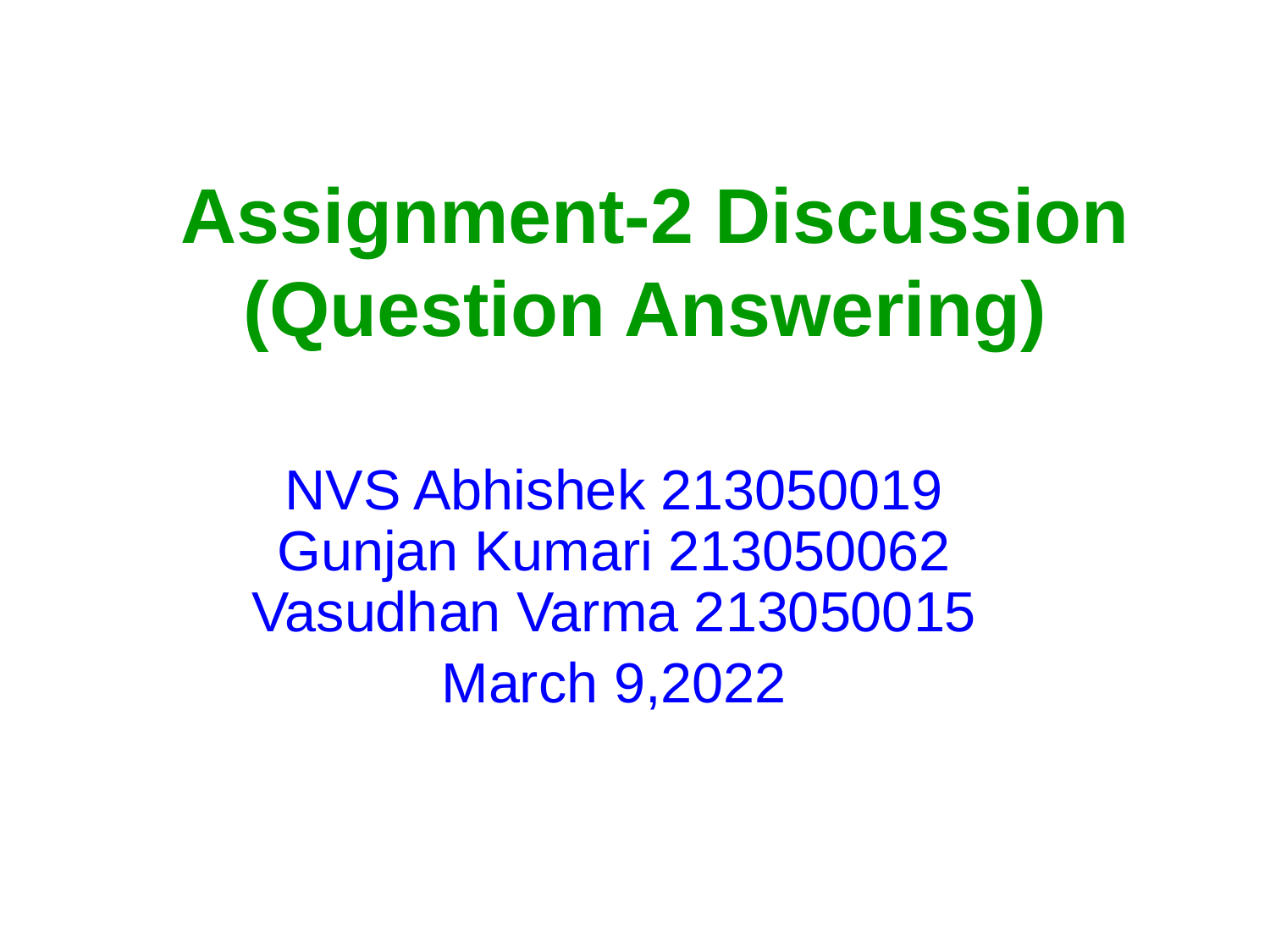

# Assignment-2 Discussion (Question Answering)
NVS Abhishek 213050019
Gunjan Kumari 213050062
Vasudhan Varma 213050015
March 9,2022